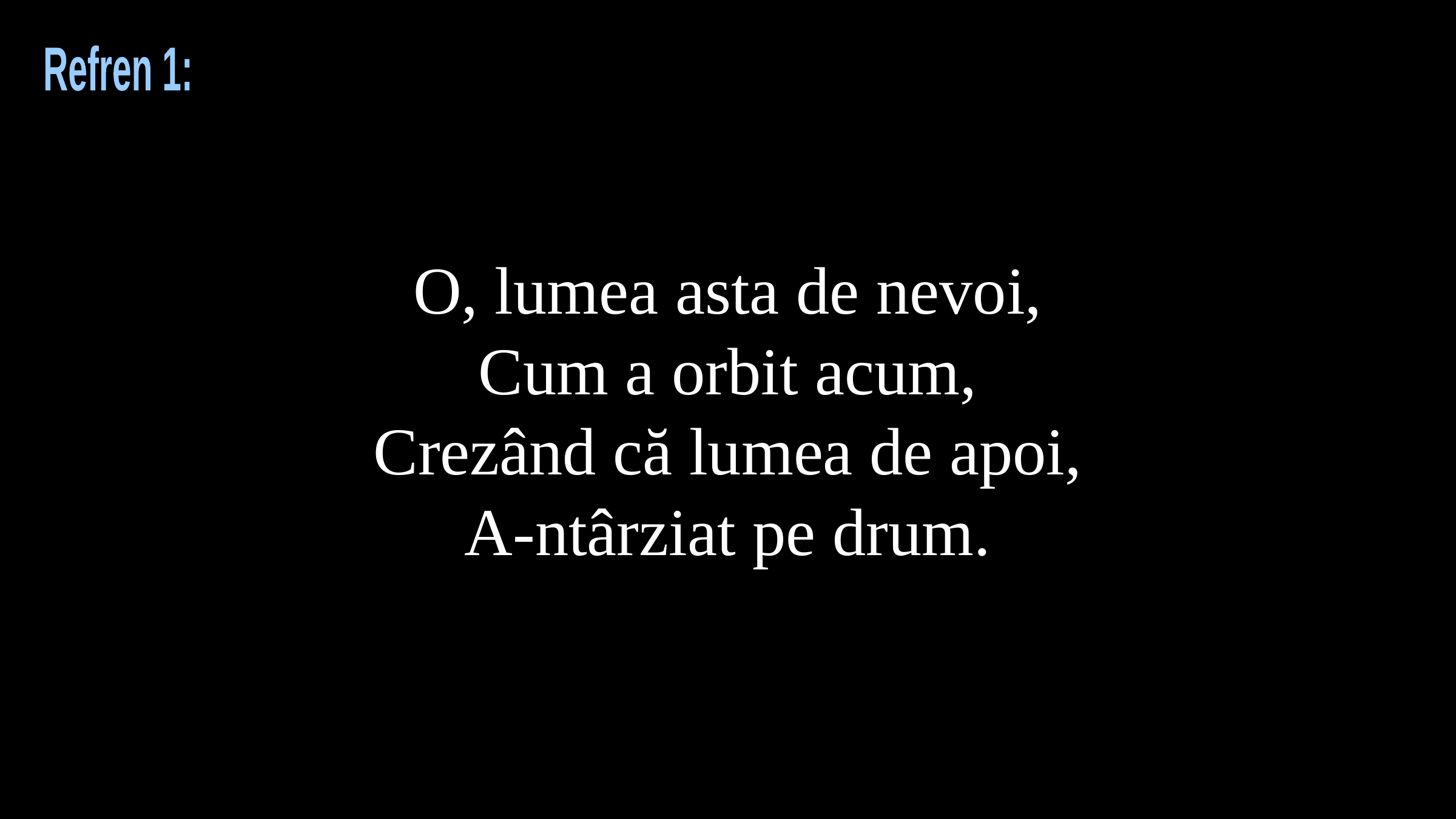

Refren 1:
O, lumea asta de nevoi,
Cum a orbit acum,
Crezând că lumea de apoi,
A-ntârziat pe drum.